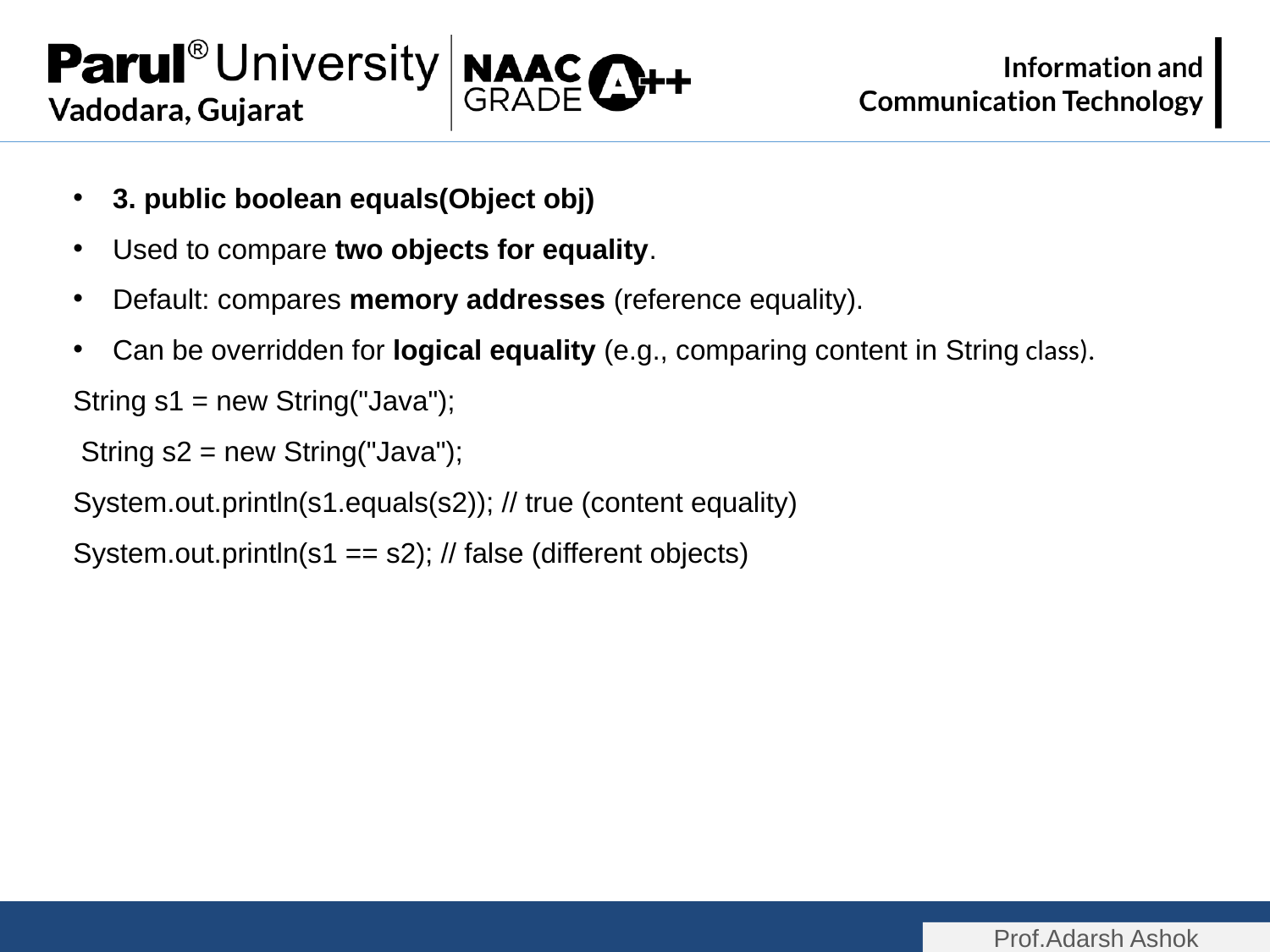

3. public boolean equals(Object obj)
Used to compare two objects for equality.
Default: compares memory addresses (reference equality).
Can be overridden for logical equality (e.g., comparing content in String class).
String s1 = new String("Java");
 String s2 = new String("Java");
System.out.println(s1.equals(s2)); // true (content equality)
System.out.println(s1 == s2); // false (different objects)
Prof.Adarsh Ashok